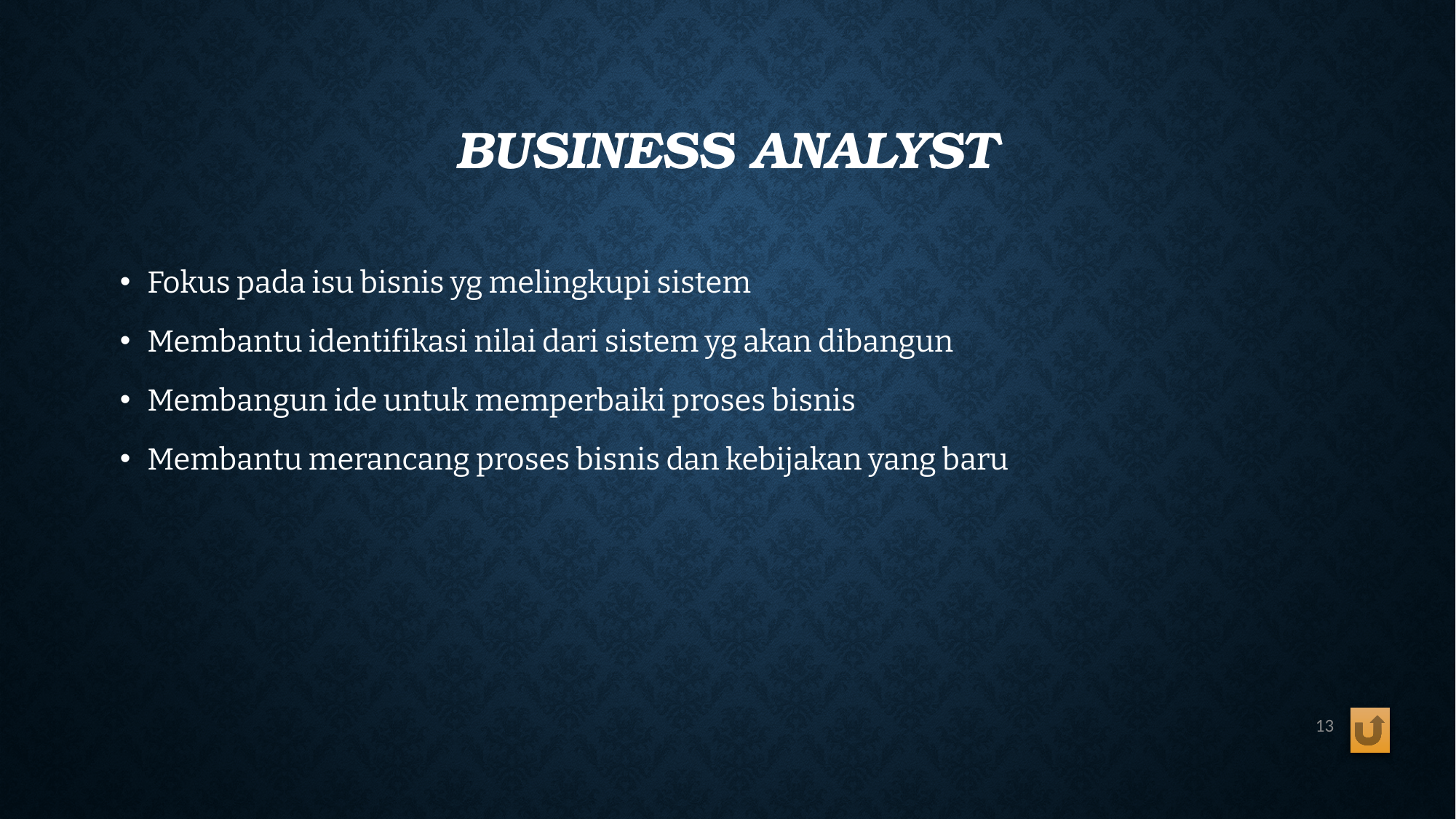

# Business Analyst
Fokus pada isu bisnis yg melingkupi sistem
Membantu identifikasi nilai dari sistem yg akan dibangun
Membangun ide untuk memperbaiki proses bisnis
Membantu merancang proses bisnis dan kebijakan yang baru

13